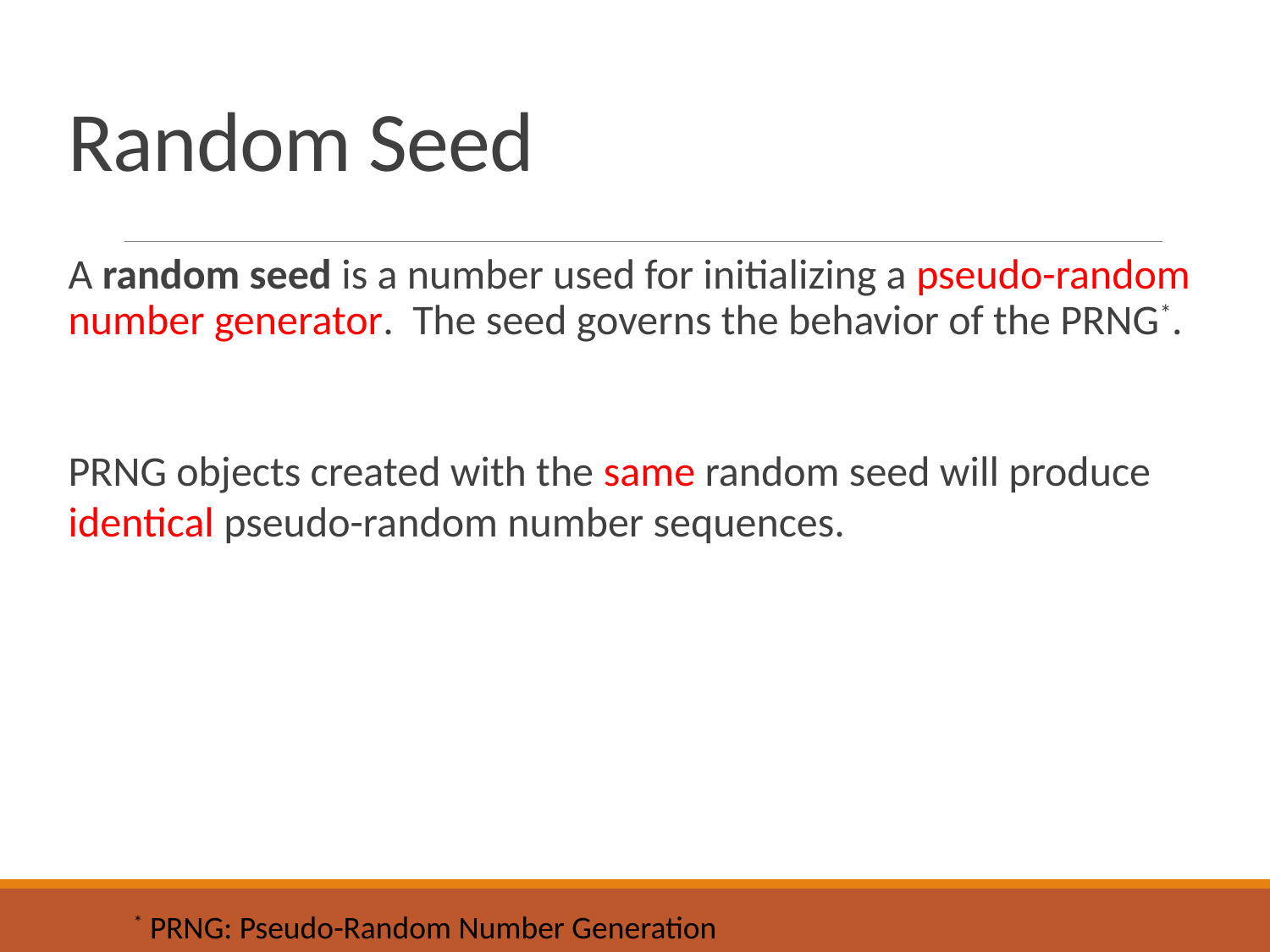

# Random Seed
A random seed is a number used for initializing a pseudo-random number generator.  The seed governs the behavior of the PRNG*.

PRNG objects created with the same random seed will produce identical pseudo-random number sequences.
* PRNG: Pseudo-Random Number Generation